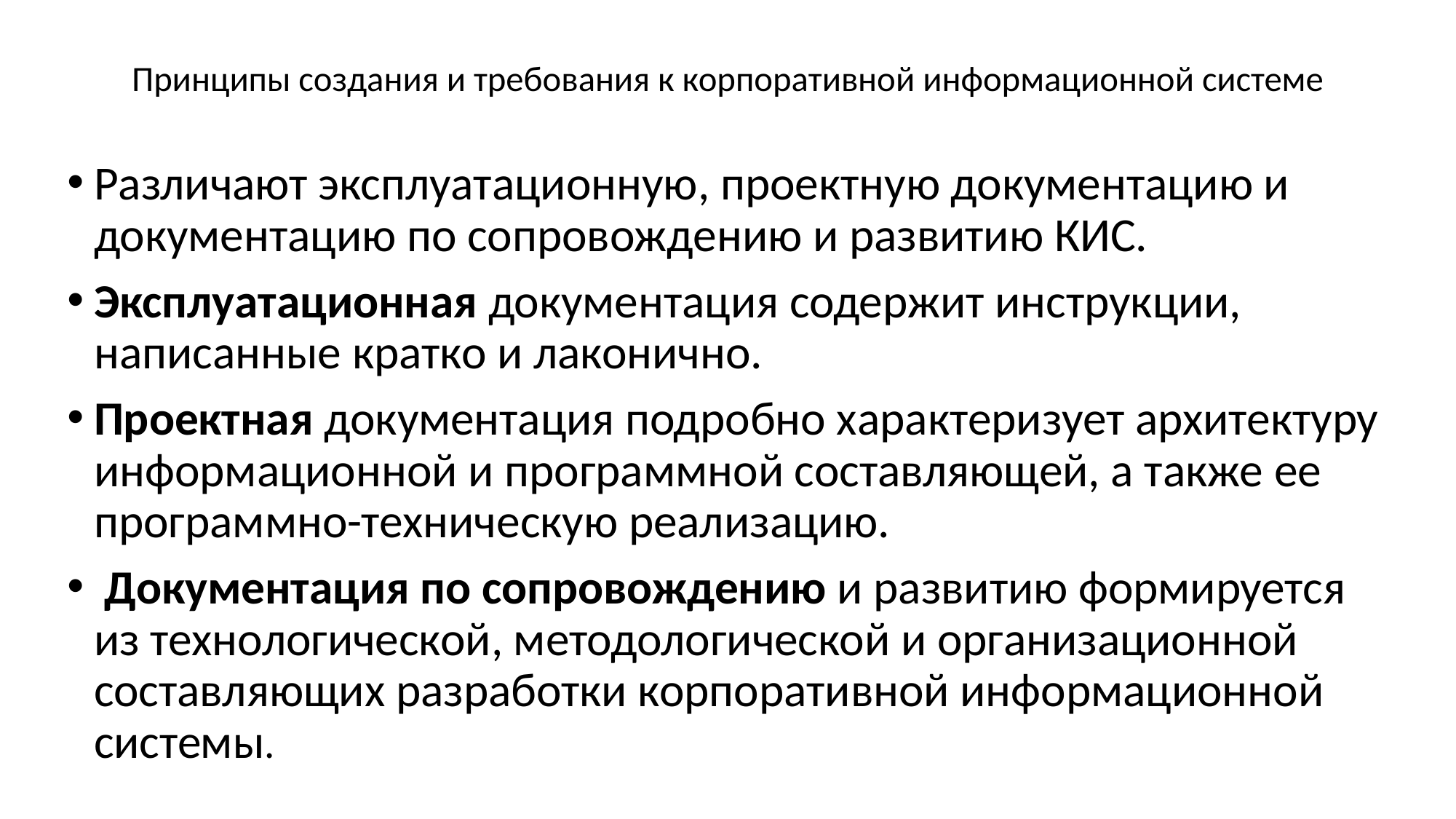

# Принципы создания и требования к корпоративной информационной системе
Различают эксплуатационную, проектную документацию и документацию по сопровождению и развитию КИС.
Эксплуатационная документация содержит инструкции, написанные кратко и лаконично.
Проектная документация подробно характеризует архитектуру информационной и программной составляющей, а также ее программно-техническую реализацию.
 Документация по сопровождению и развитию формируется из технологической, методологической и организационной составляющих разработки корпоративной информационной системы.